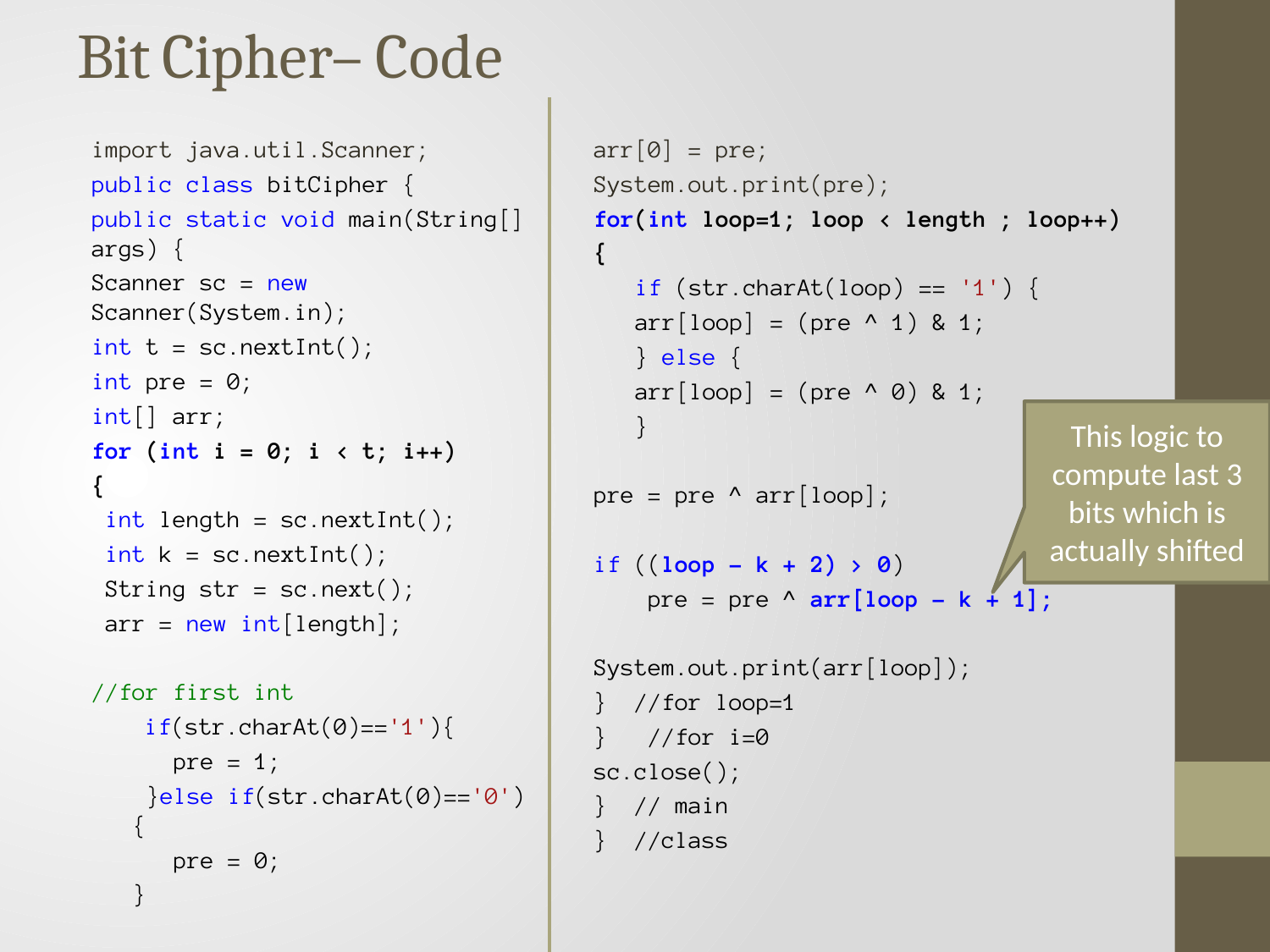

# Bit Cipher– Code
import java.util.Scanner;
public class bitCipher {
public static void main(String[] args) {
Scanner sc = new Scanner(System.in);
int t = sc.nextInt();
int pre = 0;
int[] arr;
for (int i = 0; i < t; i++)
{
 int length = sc.nextInt();
 int k = sc.nextInt();
 String str = sc.next();
 arr = new int[length];

//for first int
 if(str.charAt(0)=='1'){
   pre = 1;
 }else if(str.charAt(0)=='0'){
   pre = 0;
}
arr[0] = pre;
System.out.print(pre);
for(int loop=1; loop < length ; loop++)
{
if (str.charAt(loop) == '1') {
arr[loop] = (pre ^ 1) & 1;
} else {
arr[loop] = (pre ^ 0) & 1;
}

pre = pre ^ arr[loop];

if ((loop - k + 2) > 0)
    pre = pre ^ arr[loop - k + 1];

System.out.print(arr[loop]);
}  //for loop=1
}   //for i=0
sc.close();
}  // main
}  //class

This logic to compute last 3 bits which is actually shifted